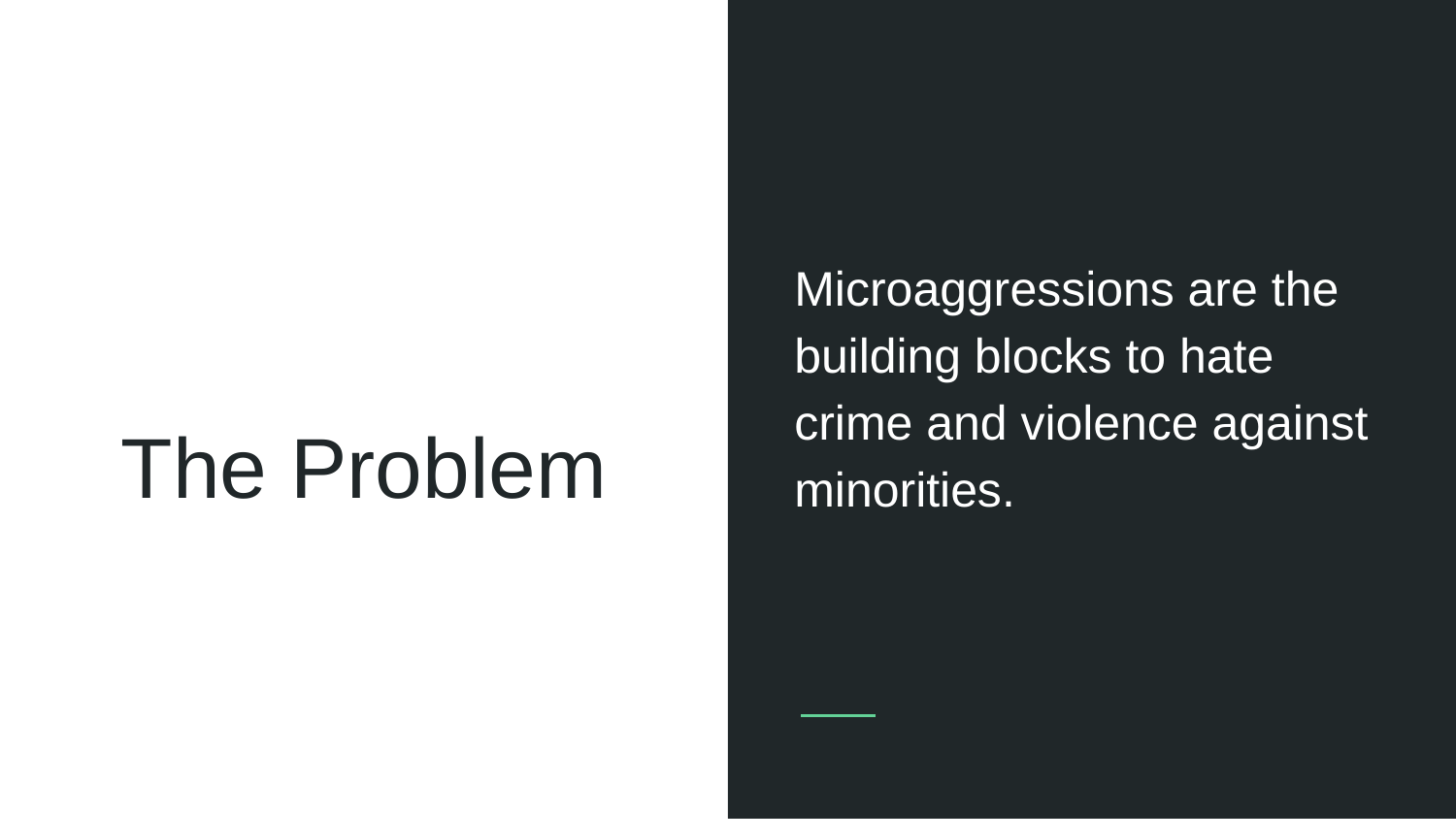

Microaggressions are the building blocks to hate crime and violence against minorities.
# The Problem